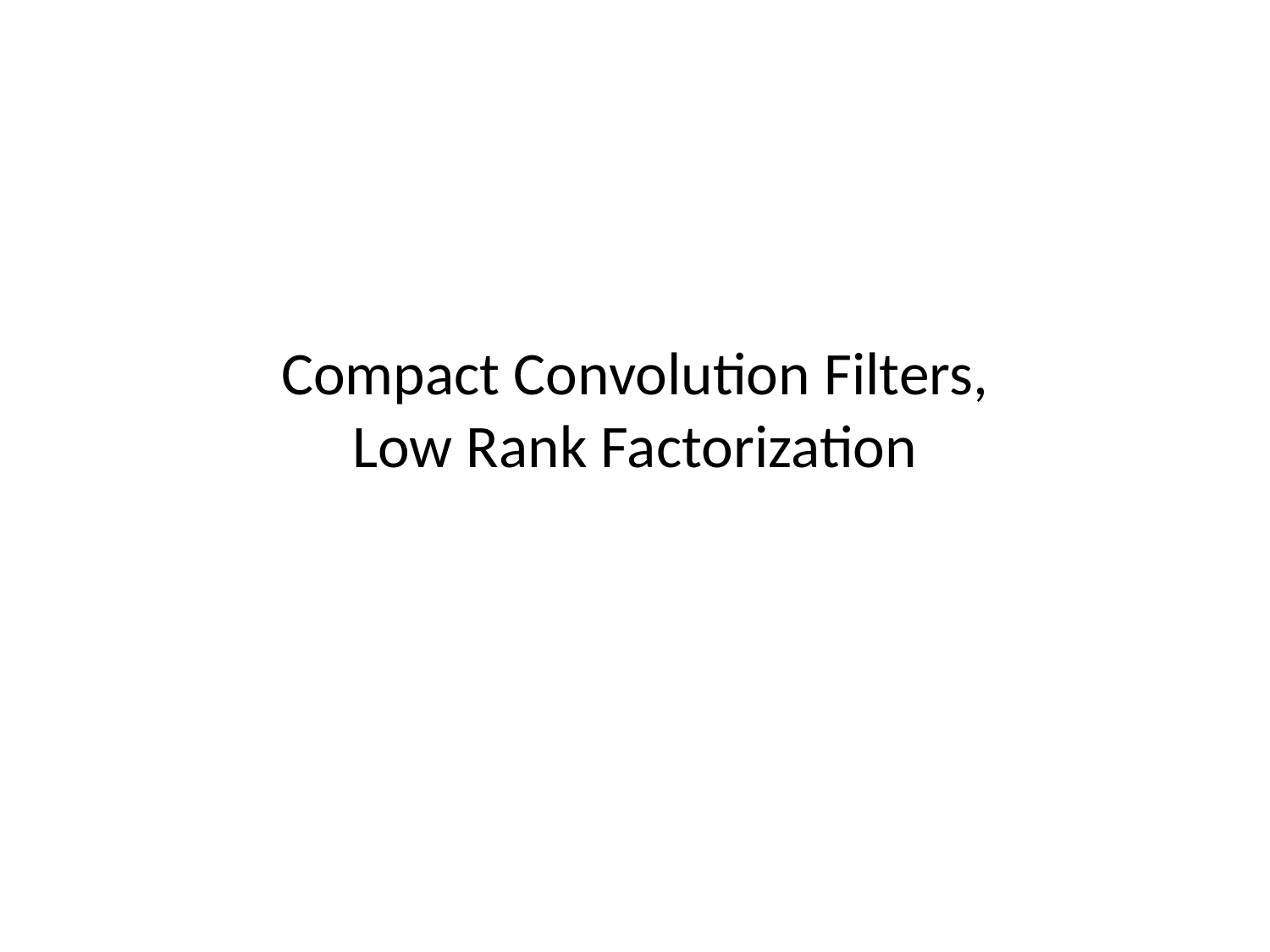

# Compact Convolution Filters, Low Rank Factorization